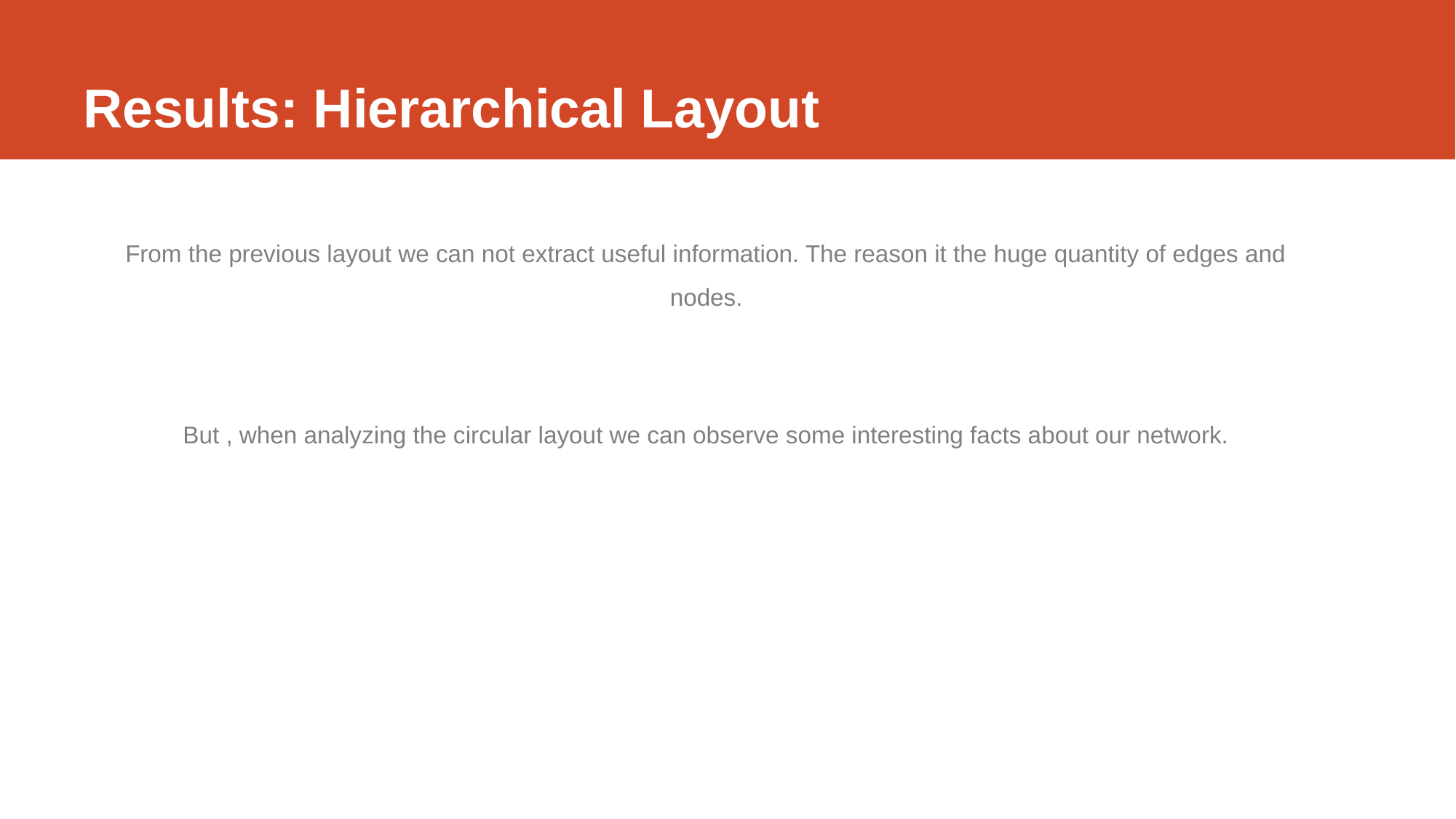

# Results: Hierarchical Layout
From the previous layout we can not extract useful information. The reason it the huge quantity of edges and nodes.

But , when analyzing the circular layout we can observe some interesting facts about our network.